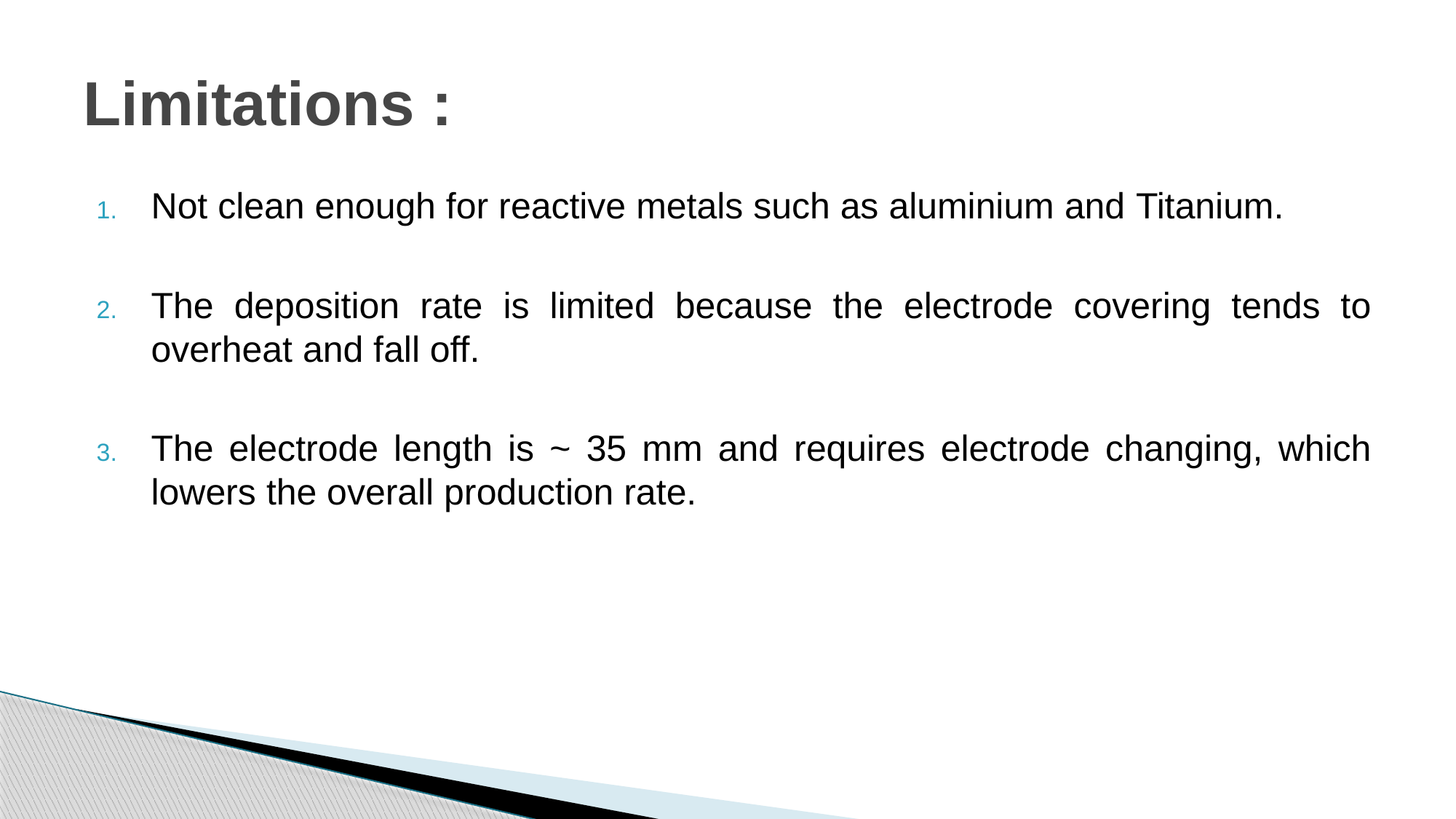

# Limitations :
Not clean enough for reactive metals such as aluminium and Titanium.

The deposition rate is limited because the electrode covering tends to overheat and fall off.

The electrode length is ~ 35 mm and requires electrode changing, which lowers the overall production rate.